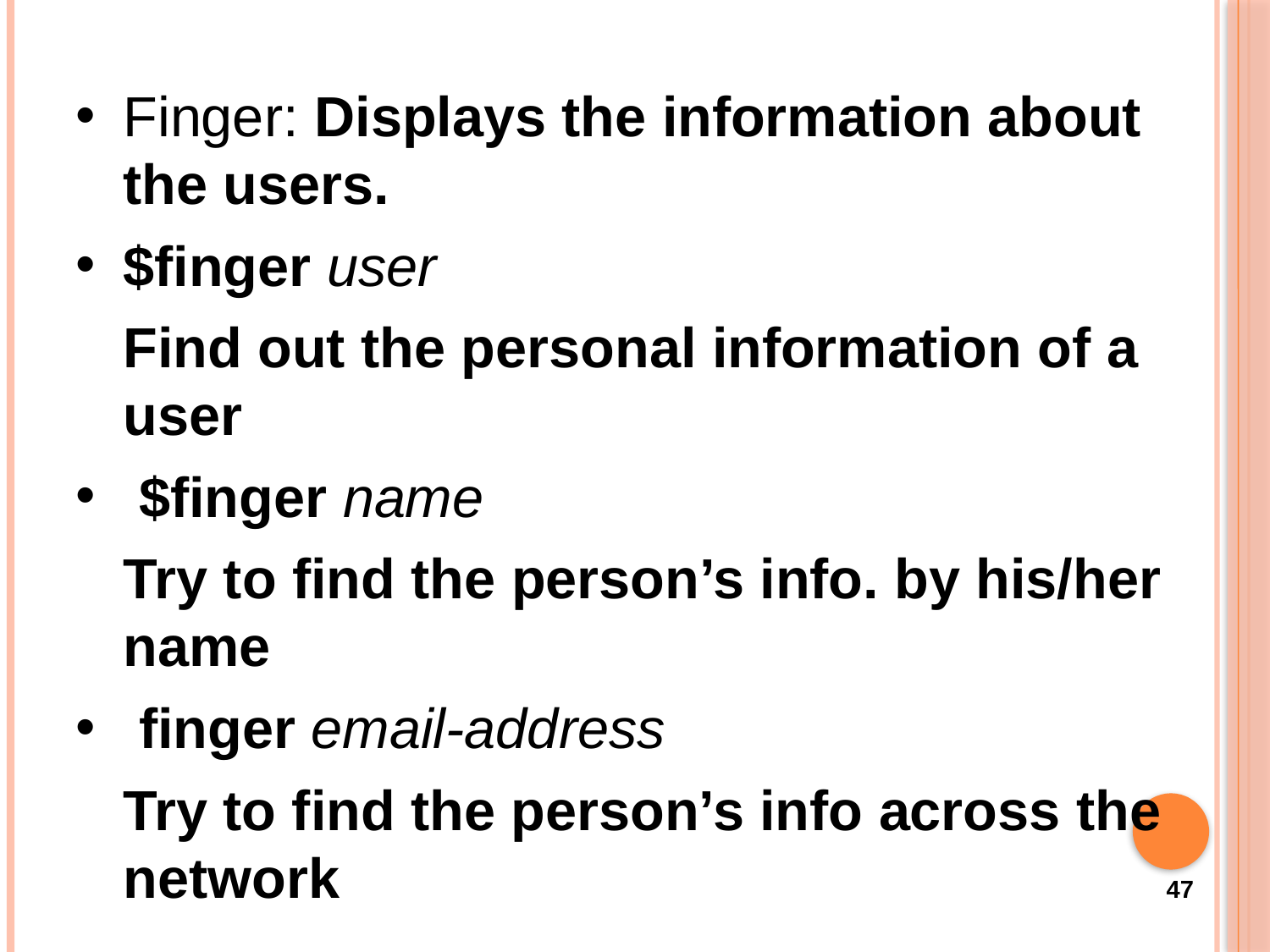

Finger: Displays the information about the users.
$finger user
	Find out the personal information of a user
 $finger name
	Try to find the person’s info. by his/her name
 finger email-address
   Try to find the person’s info across the network

47